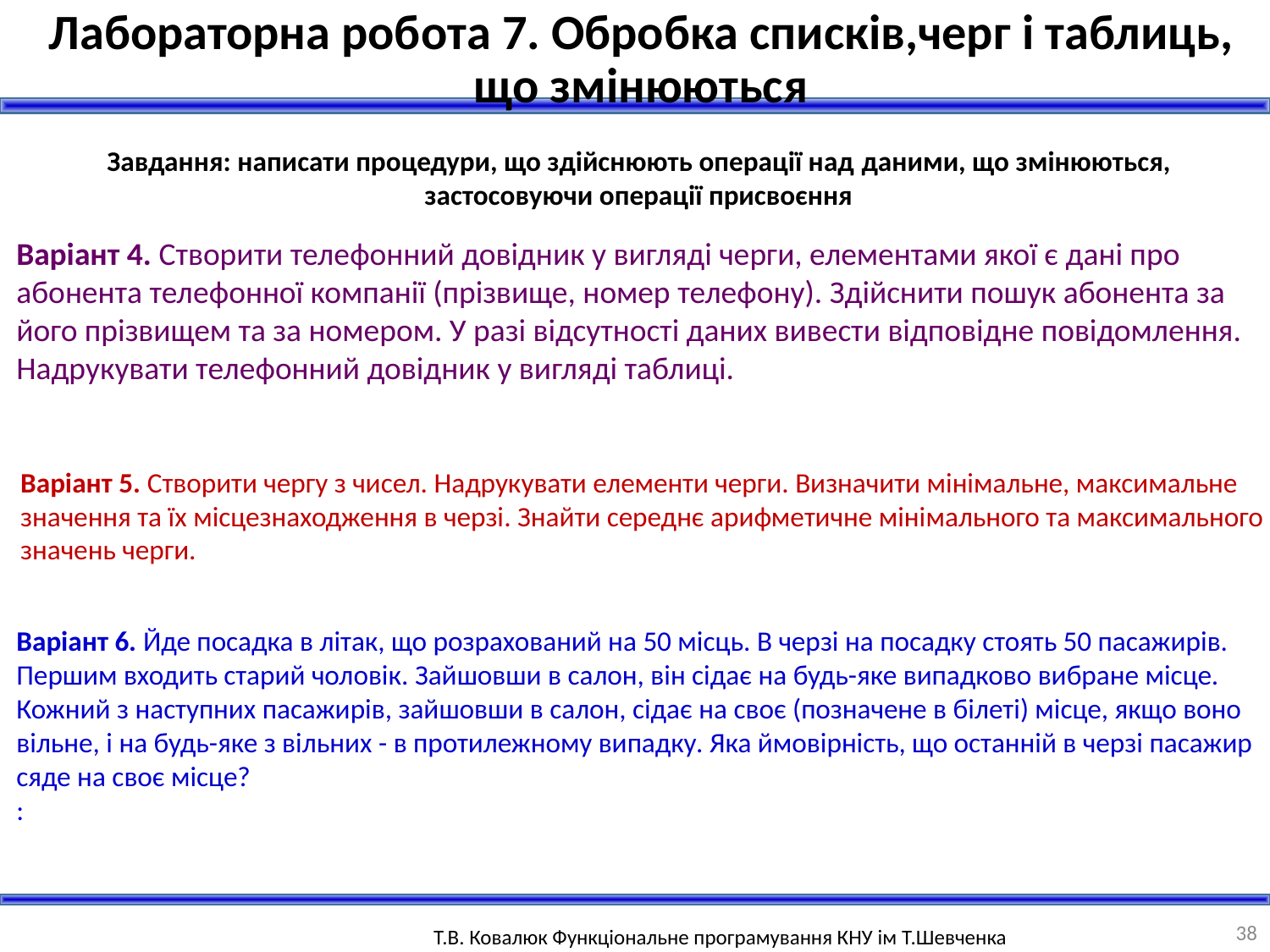

Лабораторна робота 7. Обробка списків,черг і таблиць, що змінюються
Завдання: написати процедури, що здійснюють операції над даними, що змінюються, застосовуючи операції присвоєння
Варіант 4. Створити телефонний довідник у вигляді черги, елементами якої є дані про абонента телефонної компанії (прізвище, номер телефону). Здійснити пошук абонента за його прізвищем та за номером. У разі відсутності даних вивести відповідне повідомлення. Надрукувати телефонний довідник у вигляді таблиці.

Варіант 5. Створити чергу з чисел. Надрукувати елементи черги. Визначити мінімальне, максимальне значення та їх місцезнаходження в черзі. Знайти середнє арифметичне мінімального та максимального значень черги.
Варіант 6. Йде посадка в літак, що розрахований на 50 місць. В черзі на посадку стоять 50 пасажирів. Першим входить старий чоловік. Зайшовши в салон, він сідає на будь-яке випадково вибране місце. Кожний з наступних пасажирів, зайшовши в салон, сідає на своє (позначене в білеті) місце, якщо воно вільне, і на будь-яке з вільних - в протилежному випадку. Яка ймовірність, що останній в черзі пасажир сяде на своє місце?
:
38